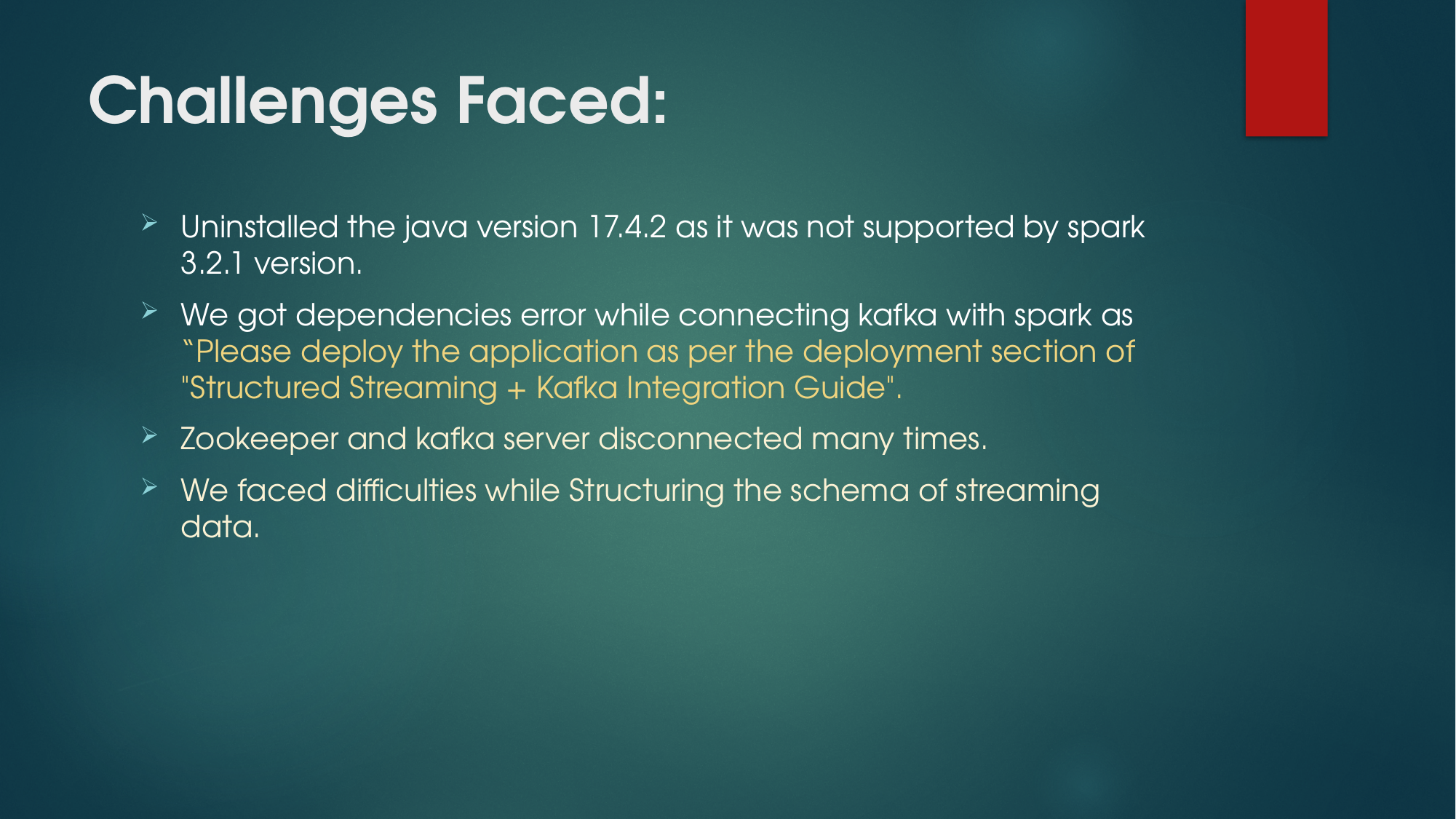

# Challenges Faced:
Uninstalled the java version 17.4.2 as it was not supported by spark 3.2.1 version.
We got dependencies error while connecting kafka with spark as “Please deploy the application as per the deployment section of "Structured Streaming + Kafka Integration Guide".
Zookeeper and kafka server disconnected many times.
We faced difficulties while Structuring the schema of streaming data.